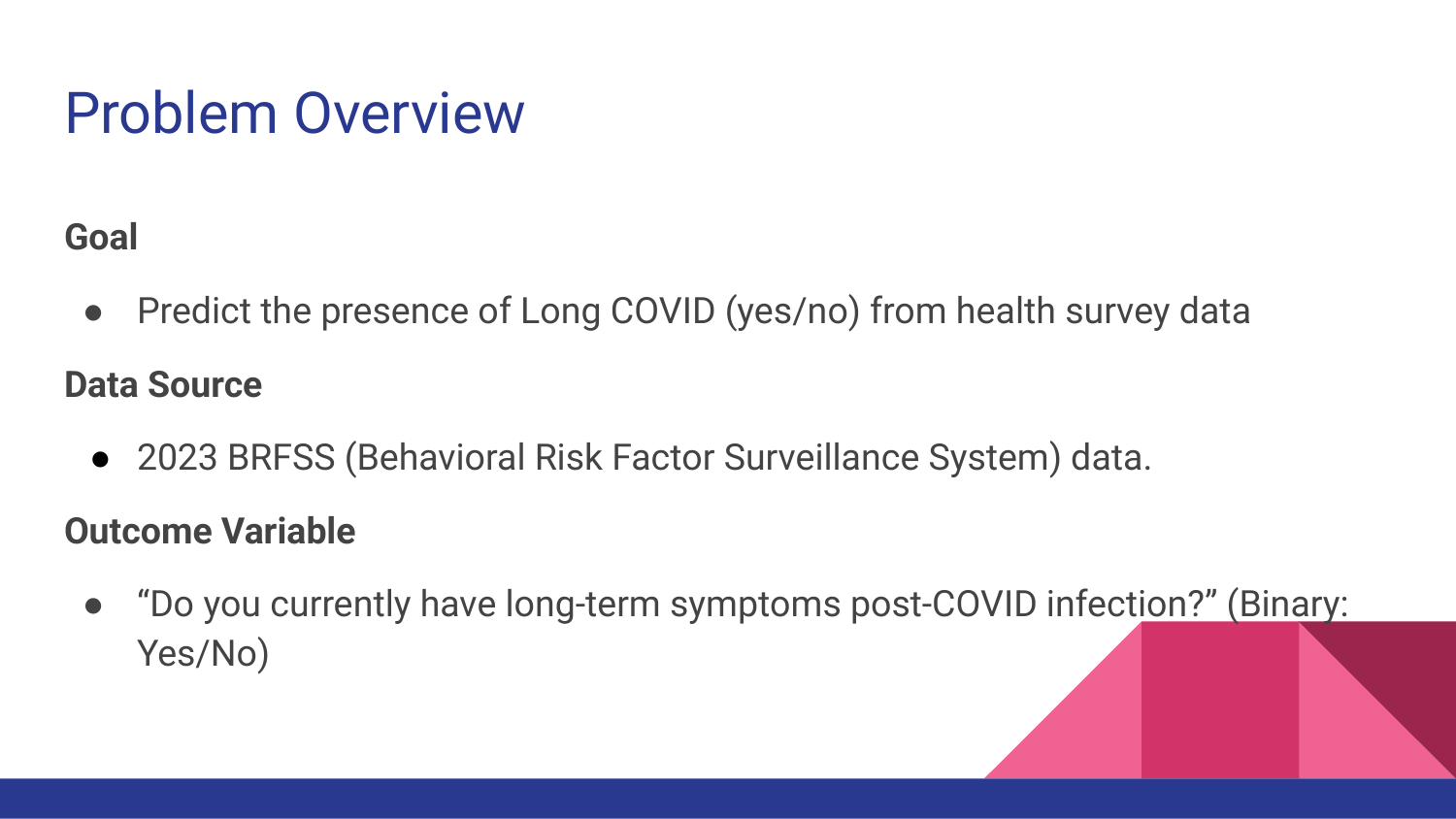

# Problem Overview
Goal
Predict the presence of Long COVID (yes/no) from health survey data
Data Source
2023 BRFSS (Behavioral Risk Factor Surveillance System) data.
Outcome Variable
“Do you currently have long-term symptoms post-COVID infection?” (Binary: Yes/No)